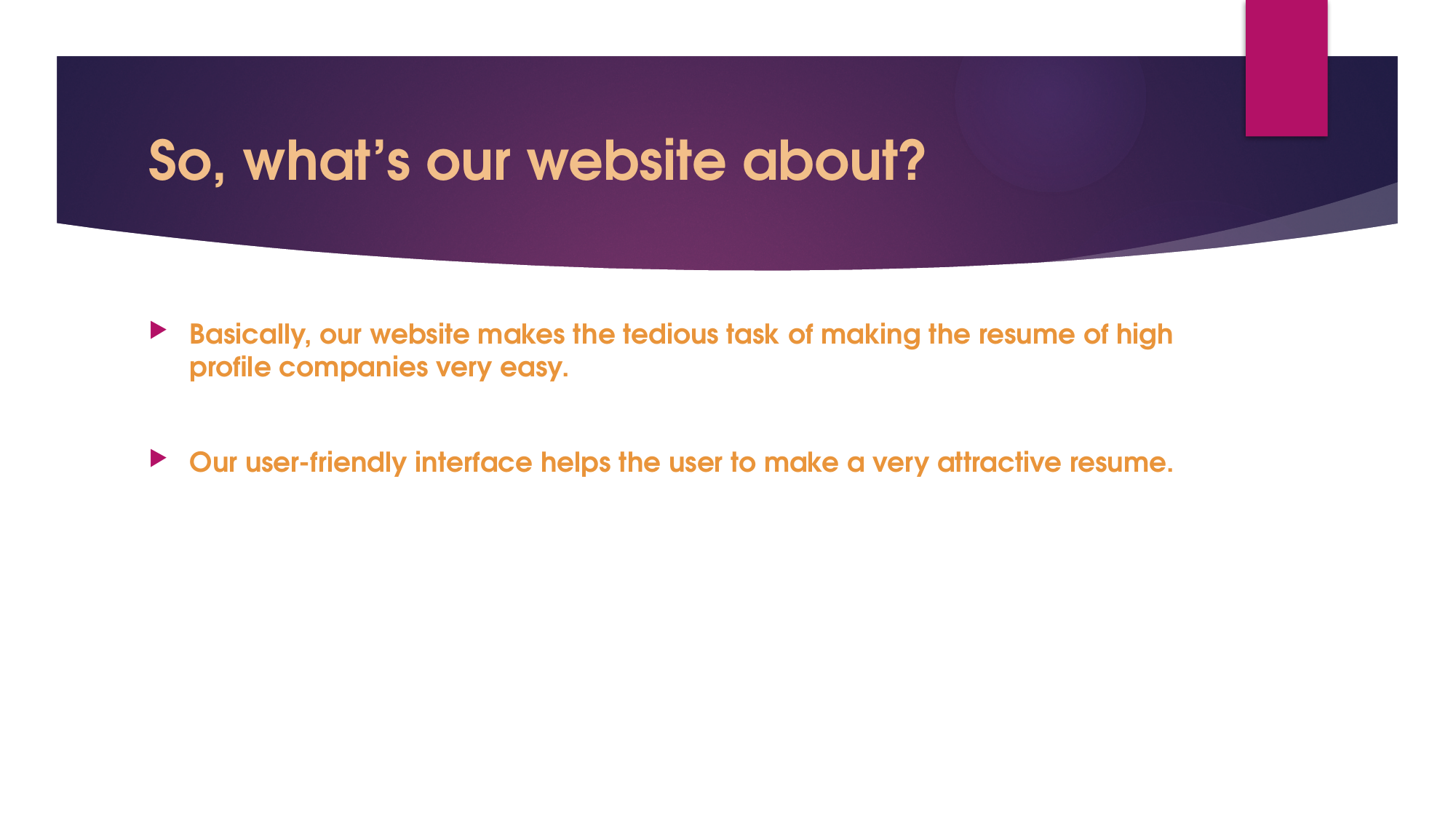

# So, what’s our website about?
Basically, our website makes the tedious task of making the resume of high profile companies very easy.

Our user-friendly interface helps the user to make a very attractive resume.